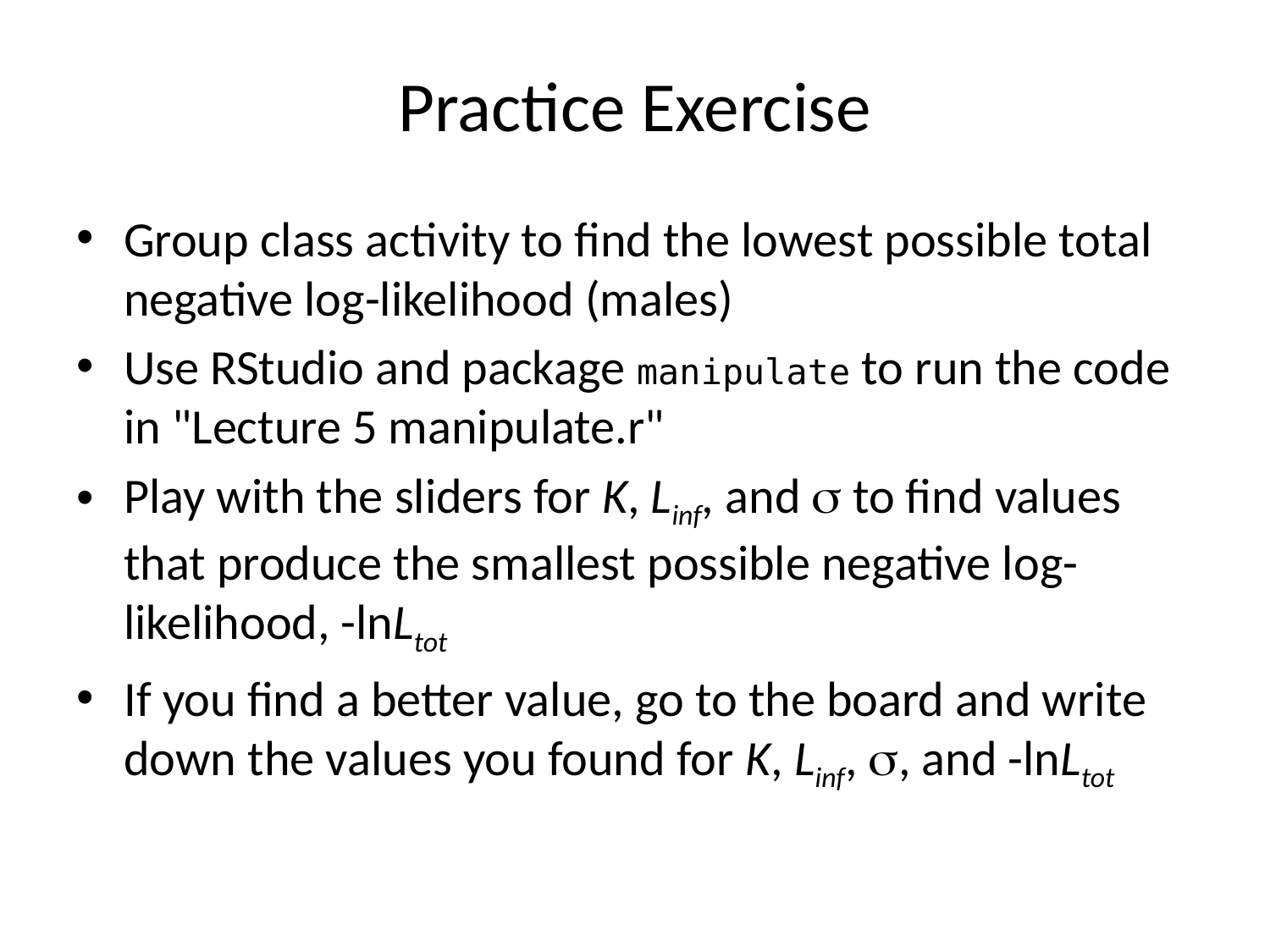

# Practice Exercise
Group class activity to find the lowest possible total negative log-likelihood (males)
Use RStudio and package manipulate to run the code in "Lecture 5 manipulate.r"
Play with the sliders for K, Linf, and σ to find values that produce the smallest possible negative log-likelihood, -lnLtot
If you find a better value, go to the board and write down the values you found for K, Linf, σ, and -lnLtot